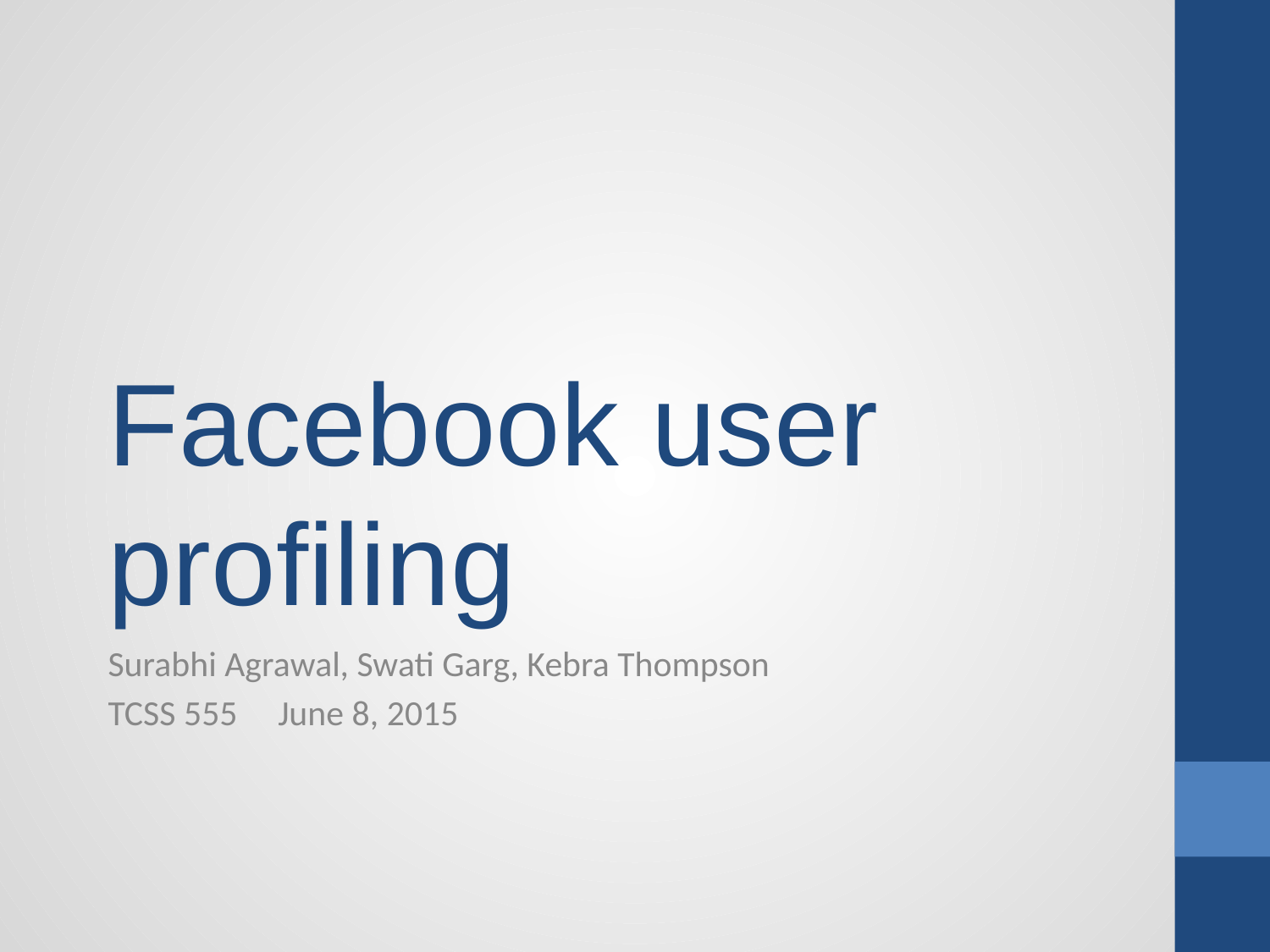

# Facebook user profiling
Surabhi Agrawal, Swati Garg, Kebra Thompson
TCSS 555     June 8, 2015